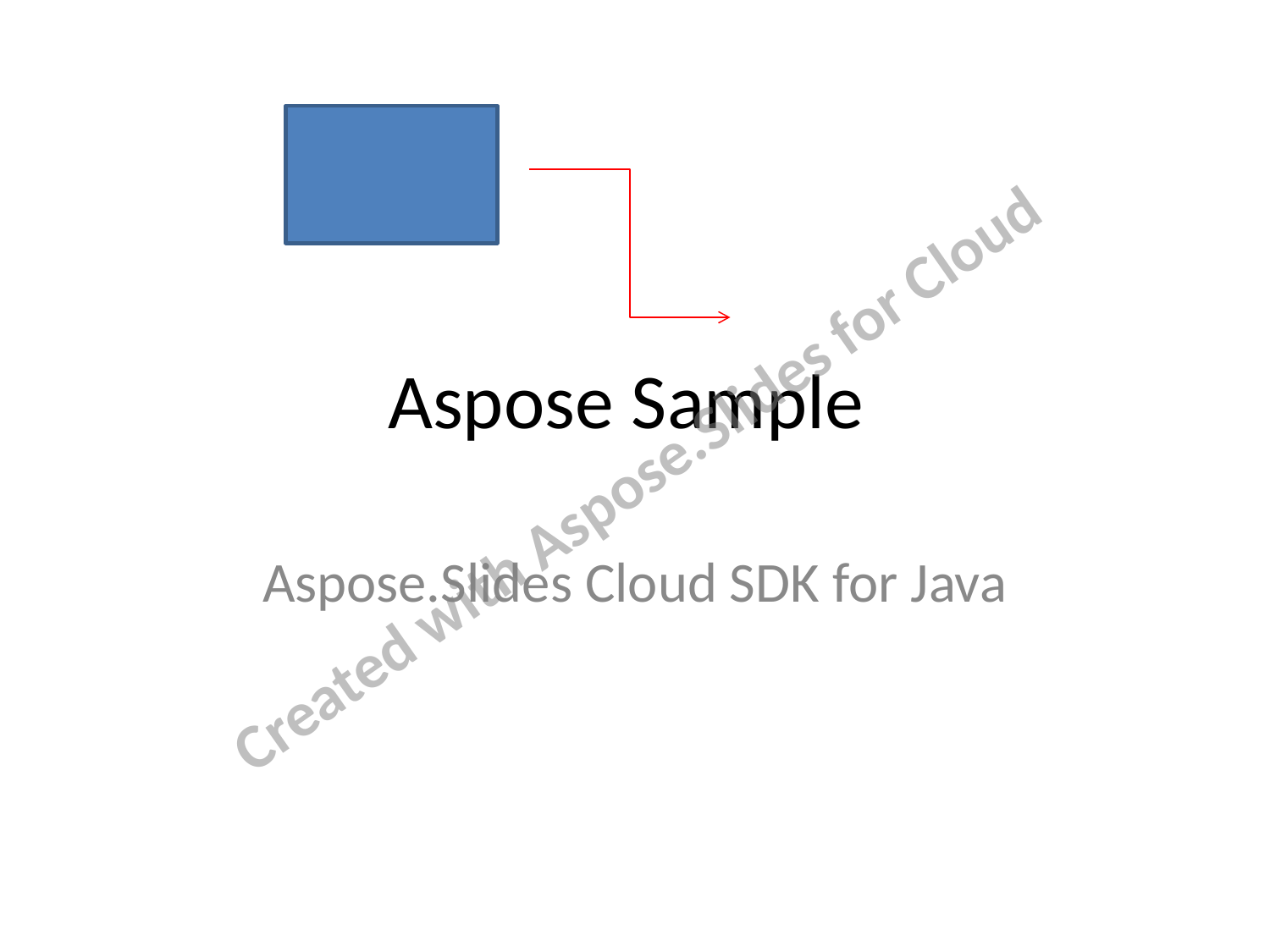

Created with Aspose.Slides for Cloud

# Aspose Sample
Aspose.Slides Cloud SDK for Java